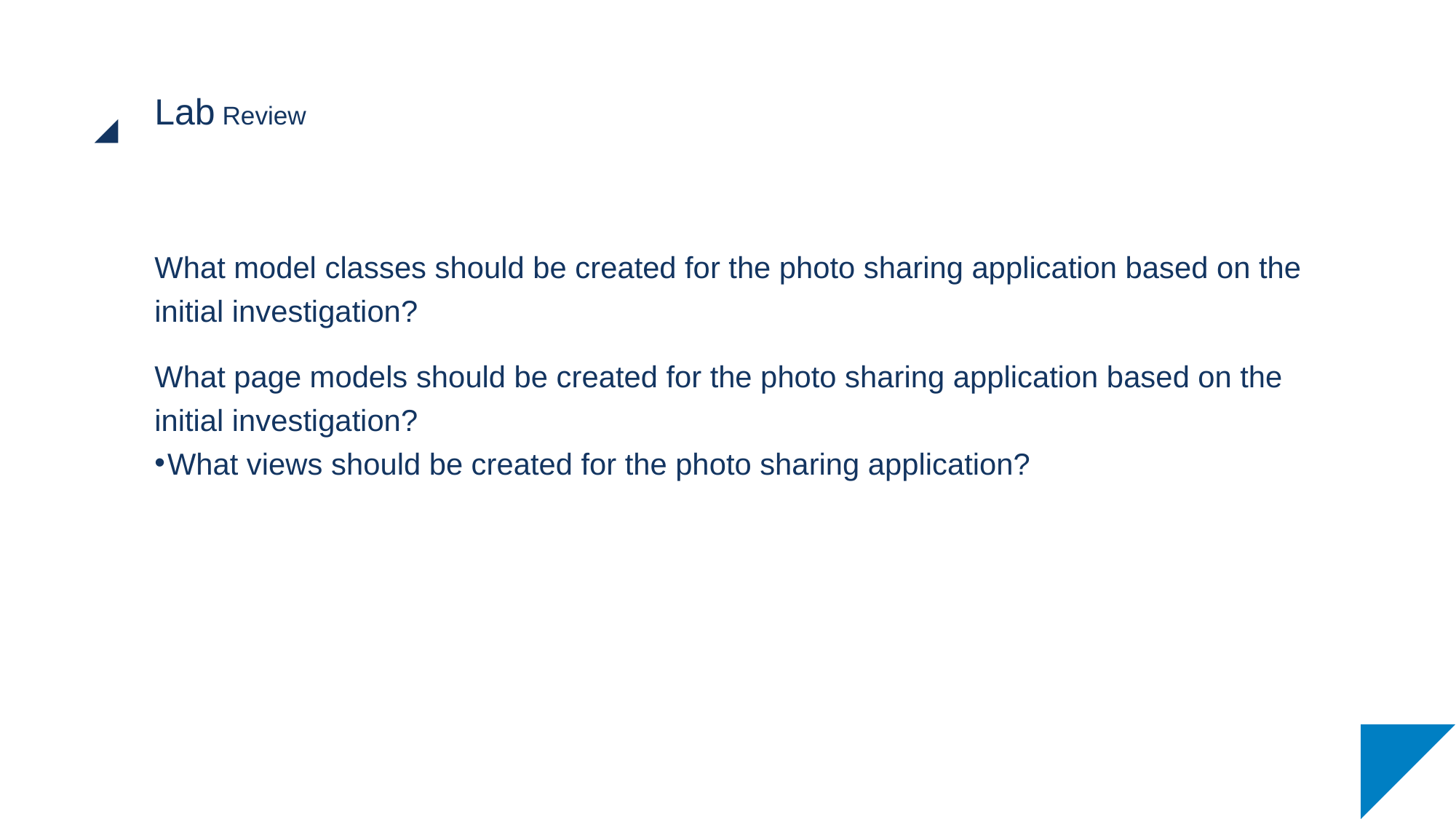

# Lab Review
What model classes should be created for the photo sharing application based on the initial investigation?
What page models should be created for the photo sharing application based on the initial investigation?
What views should be created for the photo sharing application?